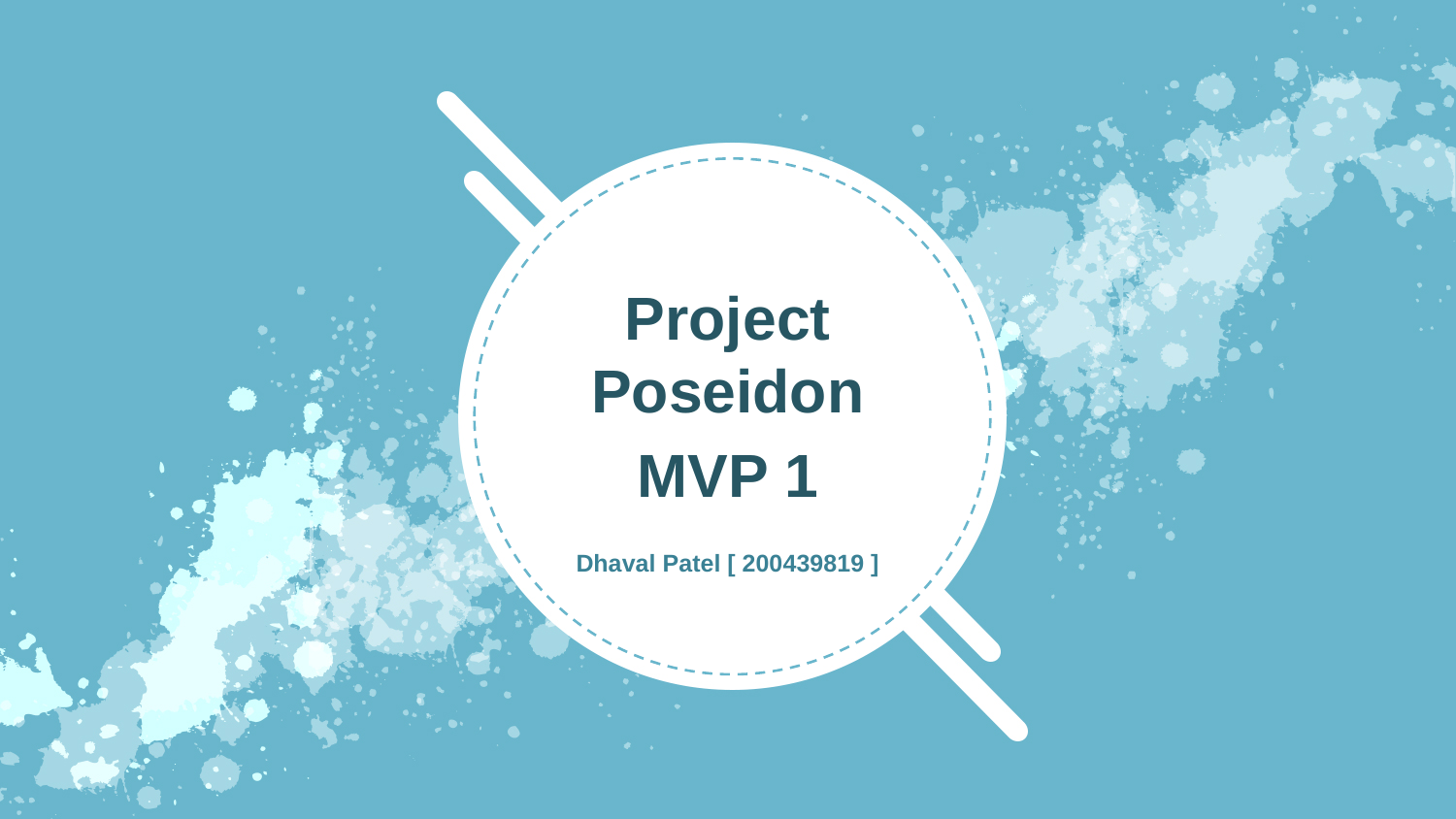

Project Poseidon
MVP 1
Dhaval Patel [ 200439819 ]